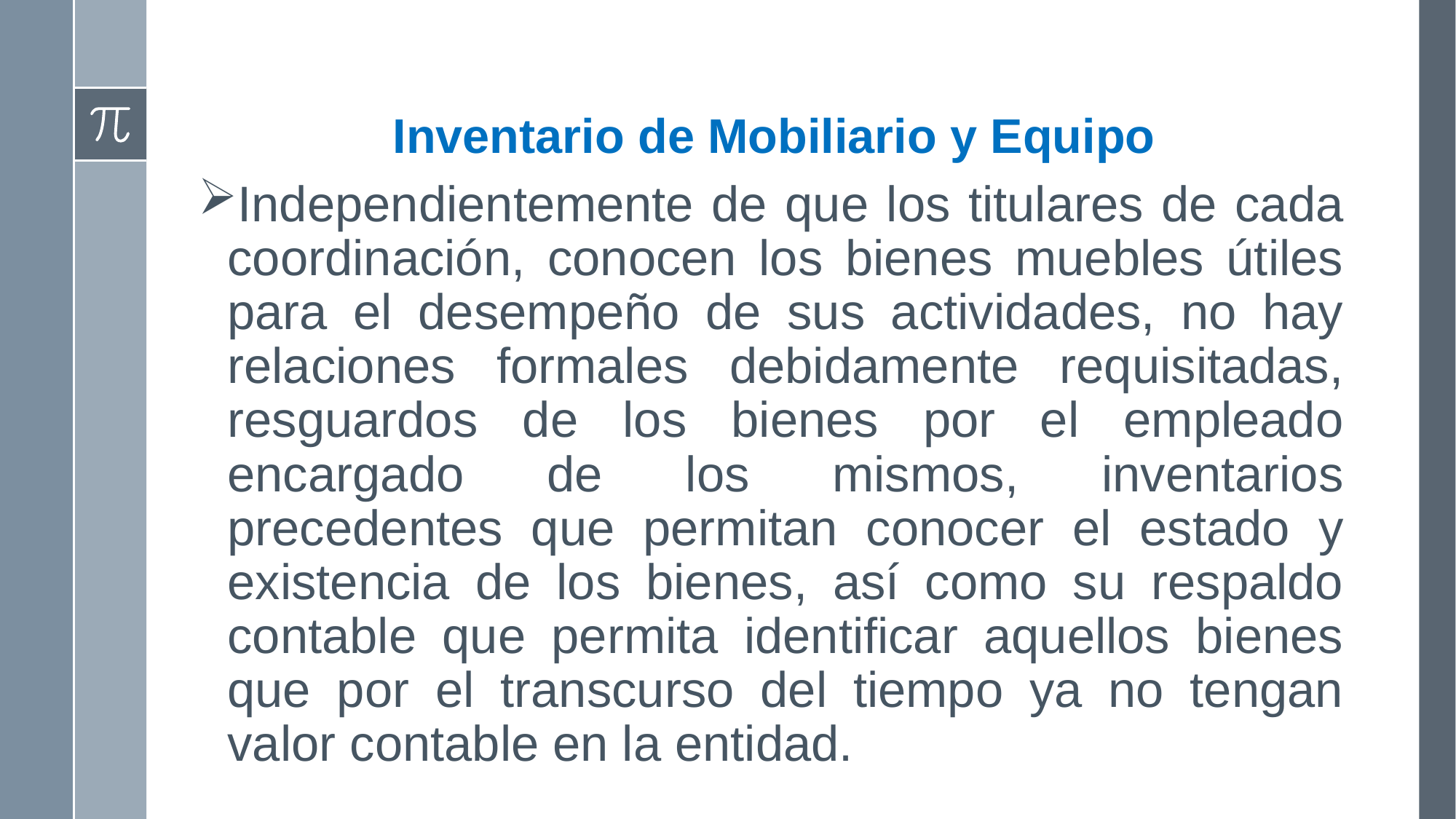

# Inventario de Mobiliario y Equipo
Independientemente de que los titulares de cada coordinación, conocen los bienes muebles útiles para el desempeño de sus actividades, no hay relaciones formales debidamente requisitadas, resguardos de los bienes por el empleado encargado de los mismos, inventarios precedentes que permitan conocer el estado y existencia de los bienes, así como su respaldo contable que permita identificar aquellos bienes que por el transcurso del tiempo ya no tengan valor contable en la entidad.